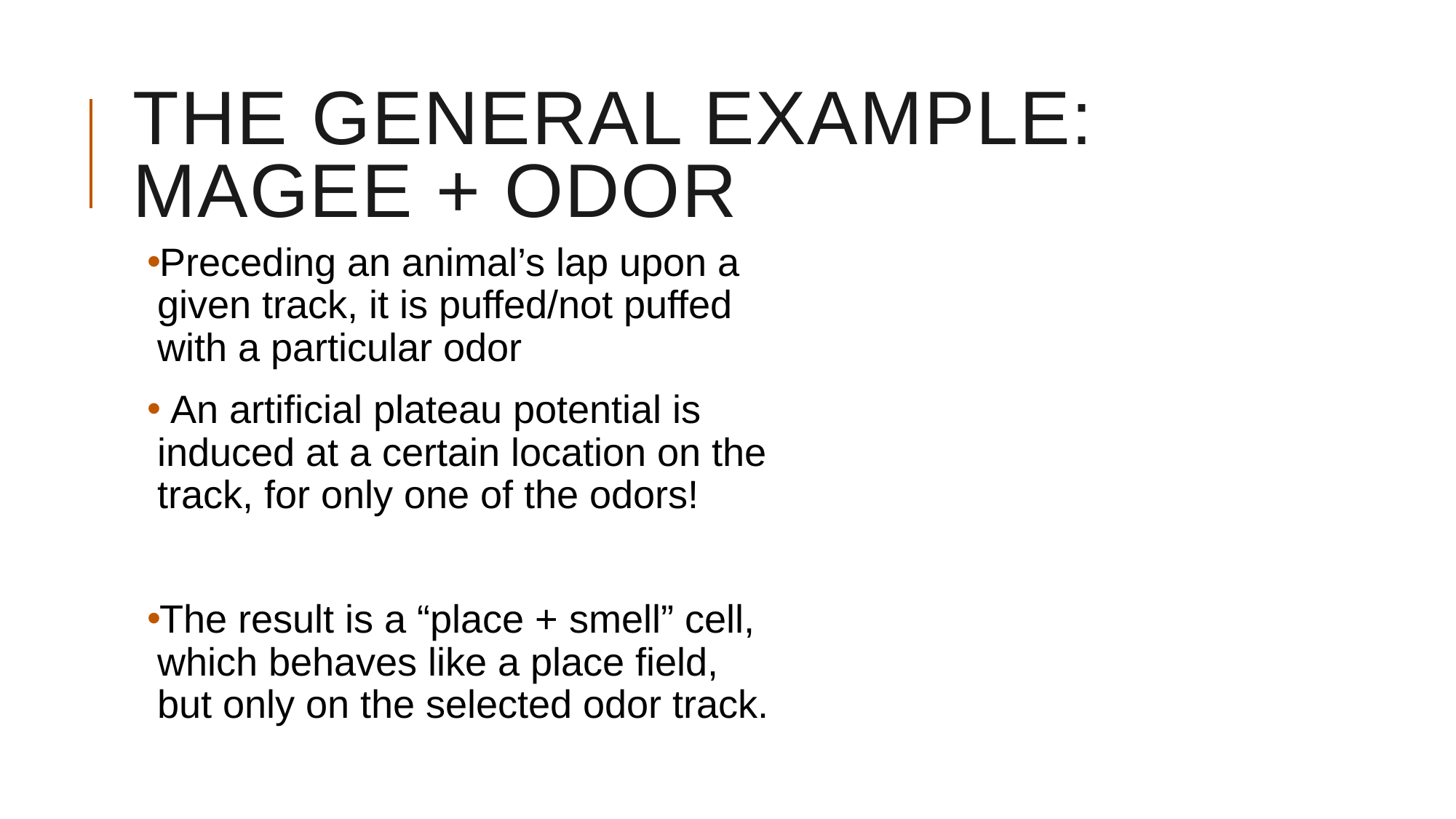

# The General example: MAGEE + Odor
Preceding an animal’s lap upon a given track, it is puffed/not puffed with a particular odor
 An artificial plateau potential is induced at a certain location on the track, for only one of the odors!

The result is a “place + smell” cell, which behaves like a place field, but only on the selected odor track.